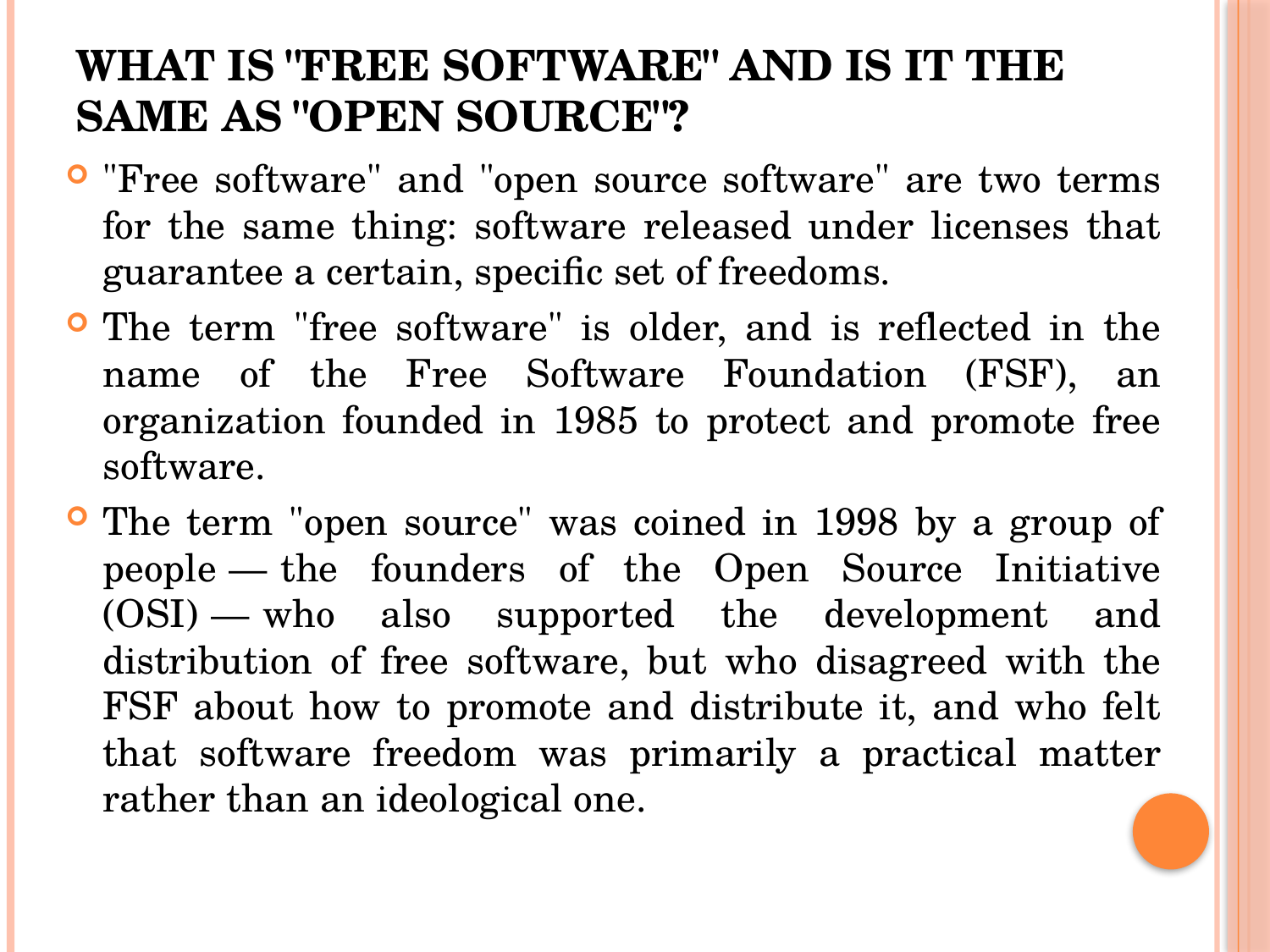

# What is "free software" and is it the same as "open source"?
"Free software" and "open source software" are two terms for the same thing: software released under licenses that guarantee a certain, specific set of freedoms.
The term "free software" is older, and is reflected in the name of the Free Software Foundation (FSF), an organization founded in 1985 to protect and promote free software.
The term "open source" was coined in 1998 by a group of people — the founders of the Open Source Initiative (OSI) — who also supported the development and distribution of free software, but who disagreed with the FSF about how to promote and distribute it, and who felt that software freedom was primarily a practical matter rather than an ideological one.